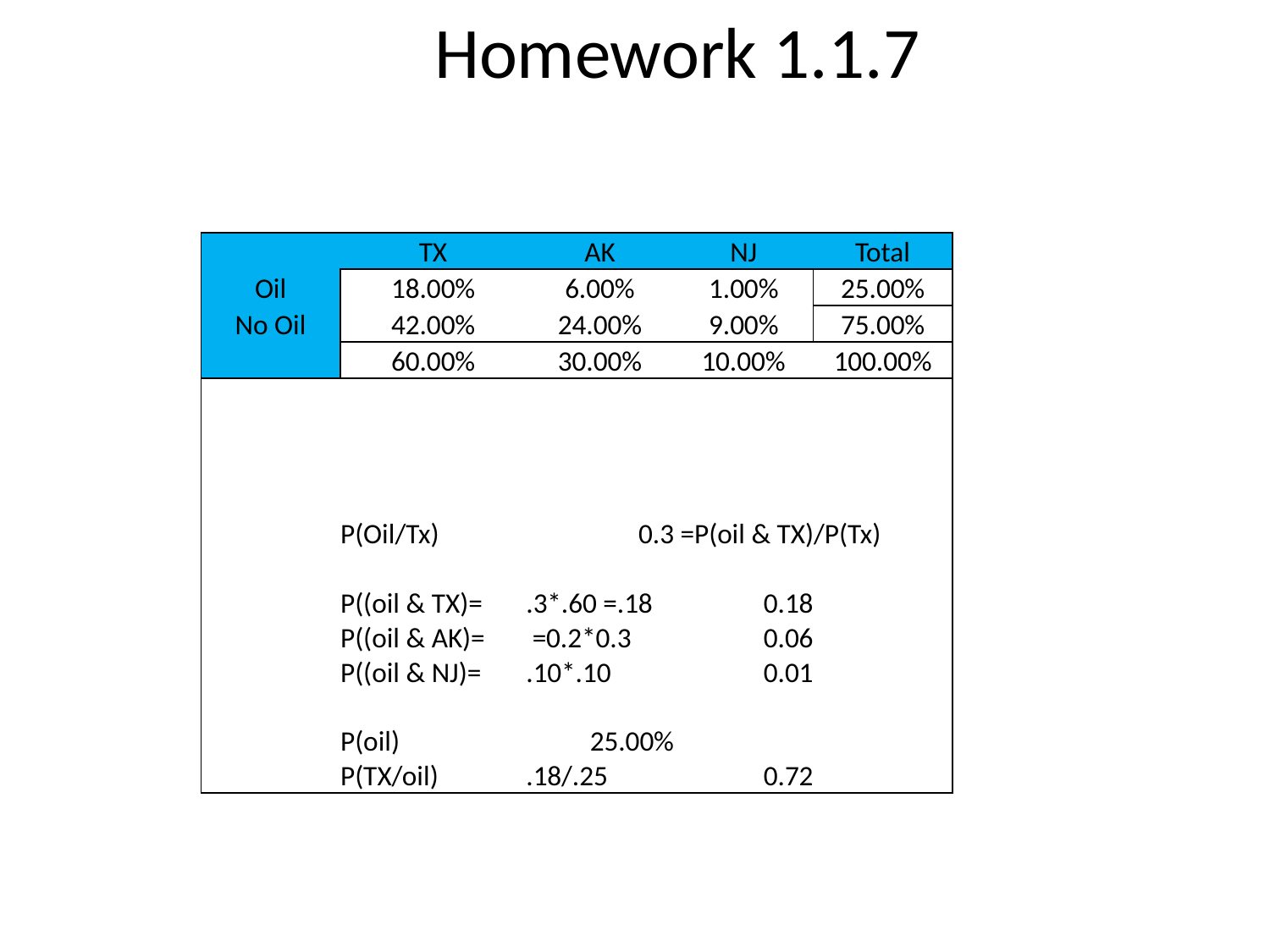

# Homework 1.1.7
|  | TX | AK | NJ | Total |
| --- | --- | --- | --- | --- |
| Oil | 18.00% | 6.00% | 1.00% | 25.00% |
| No Oil | 42.00% | 24.00% | 9.00% | 75.00% |
|  | 60.00% | 30.00% | 10.00% | 100.00% |
|  |  |  |  |  |
|  |  |  |  |  |
|  |  |  |  |  |
|  |  |  |  |  |
|  | P(Oil/Tx) | 0.3 | =P(oil & TX)/P(Tx) |  |
|  |  |  |  |  |
|  | P((oil & TX)= | .3\*.60 =.18 | 0.18 |  |
|  | P((oil & AK)= | =0.2\*0.3 | 0.06 |  |
|  | P((oil & NJ)= | .10\*.10 | 0.01 |  |
|  |  |  |  |  |
|  | P(oil) | 25.00% |  |  |
|  | P(TX/oil) | .18/.25 | 0.72 |  |
13